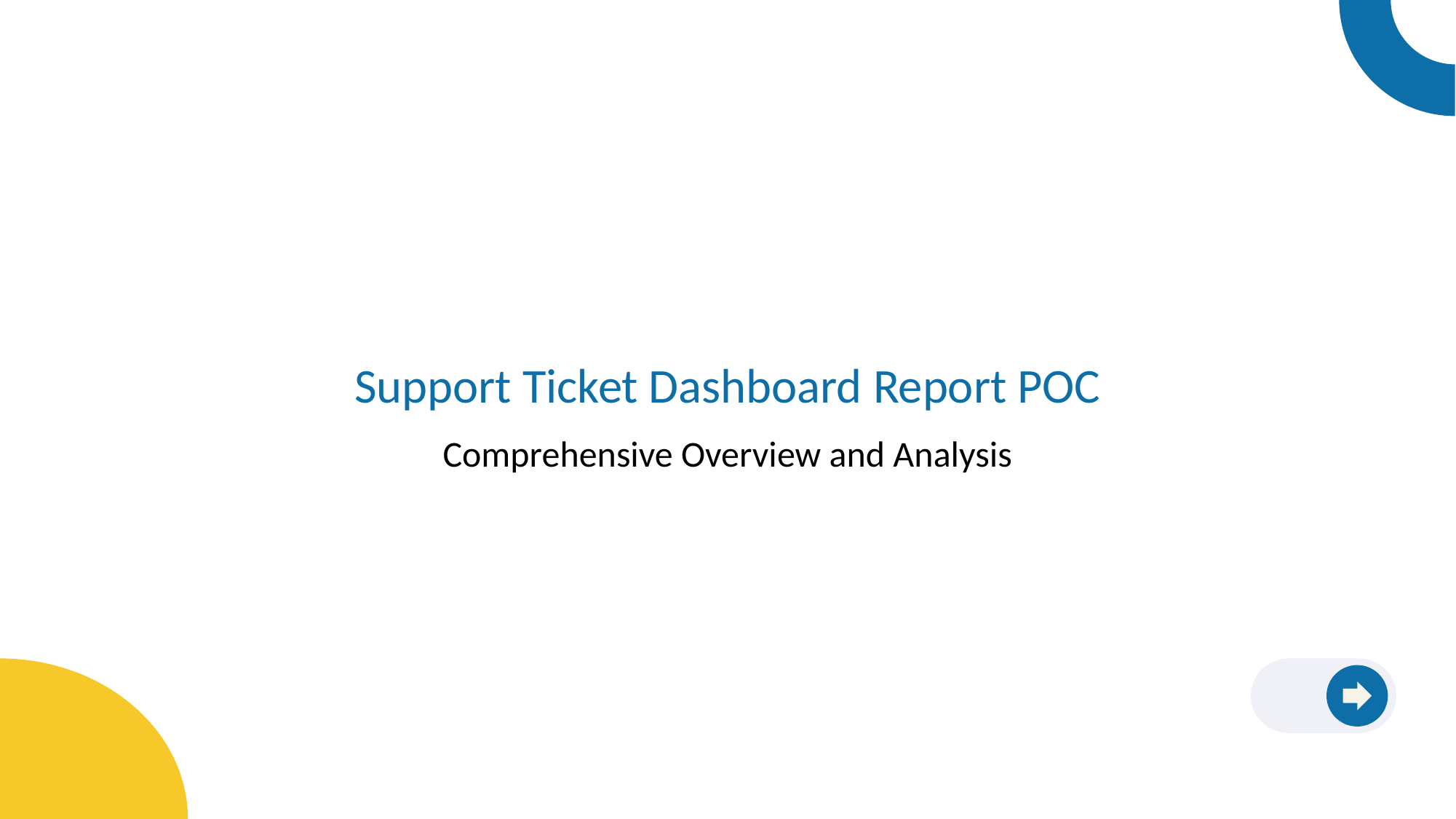

# Support Ticket Dashboard Report POC
Comprehensive Overview and Analysis